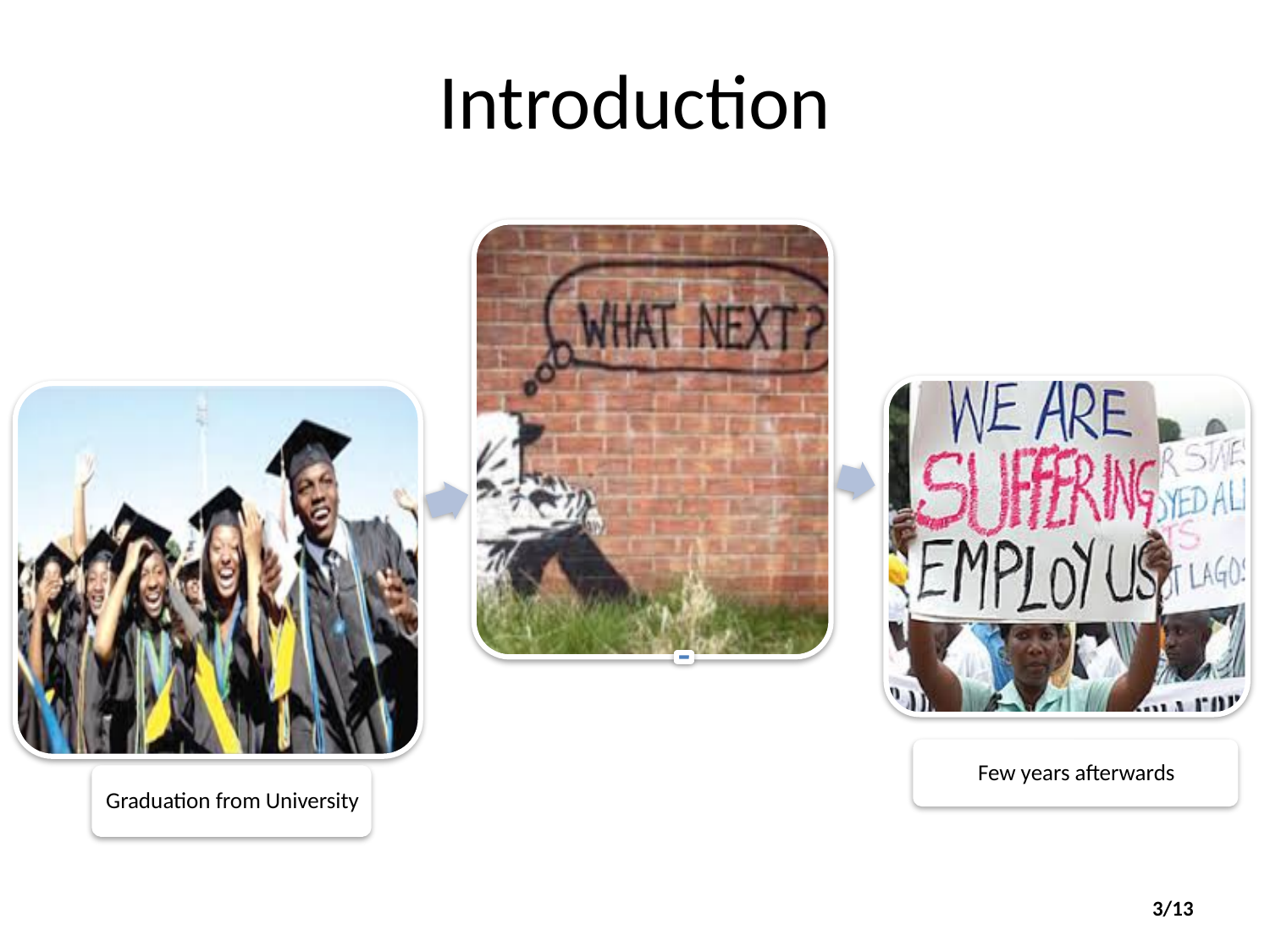

# Introduction
Graduation from University

Few years afterwards
3/13